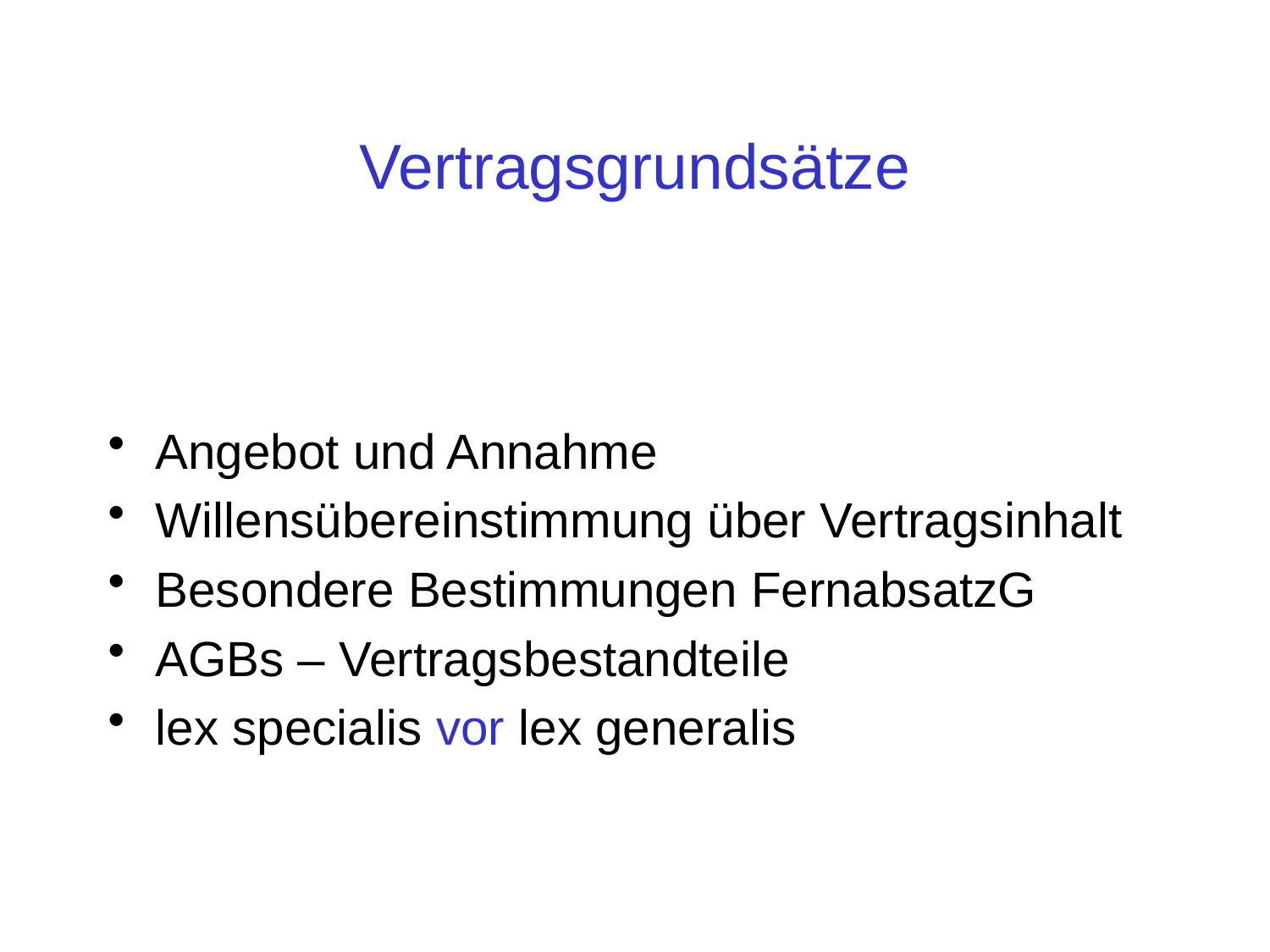

# Vertragsgrundsätze

Angebot und Annahme
Willensübereinstimmung über Vertragsinhalt
Besondere Bestimmungen FernabsatzG
AGBs – Vertragsbestandteile
lex specialis vor lex generalis